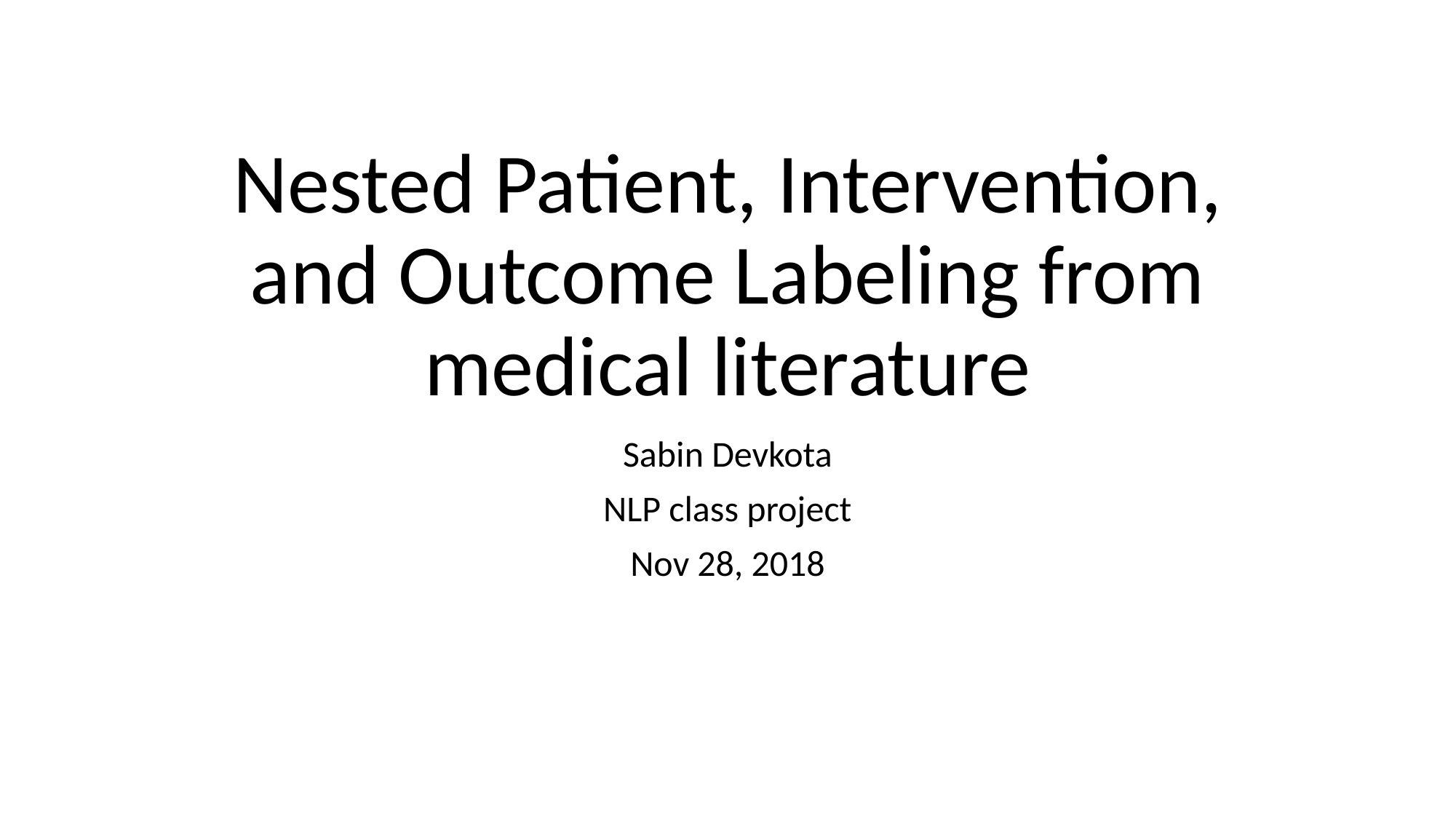

# Nested Patient, Intervention, and Outcome Labeling from medical literature
Sabin Devkota
NLP class project
Nov 28, 2018